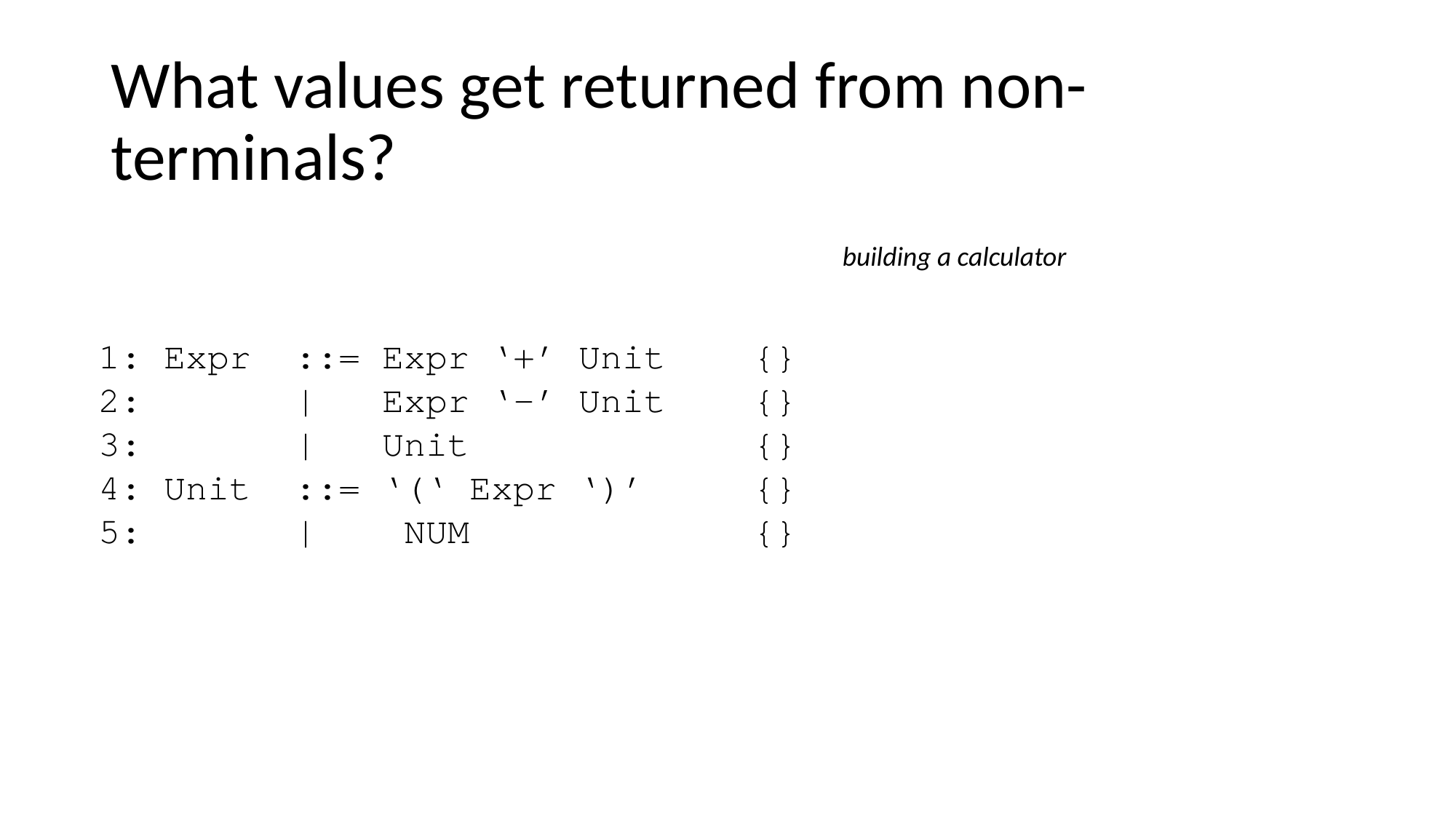

# What values get returned from non-terminals?
building a calculator
1: Expr  ::= Expr ‘+’ Unit    {}
2:       |   Expr ‘-’ Unit    {}
3:       |   Unit             {}
4: Unit  ::= ‘(‘ Expr ‘)’     {}
5:       |    NUM             {}